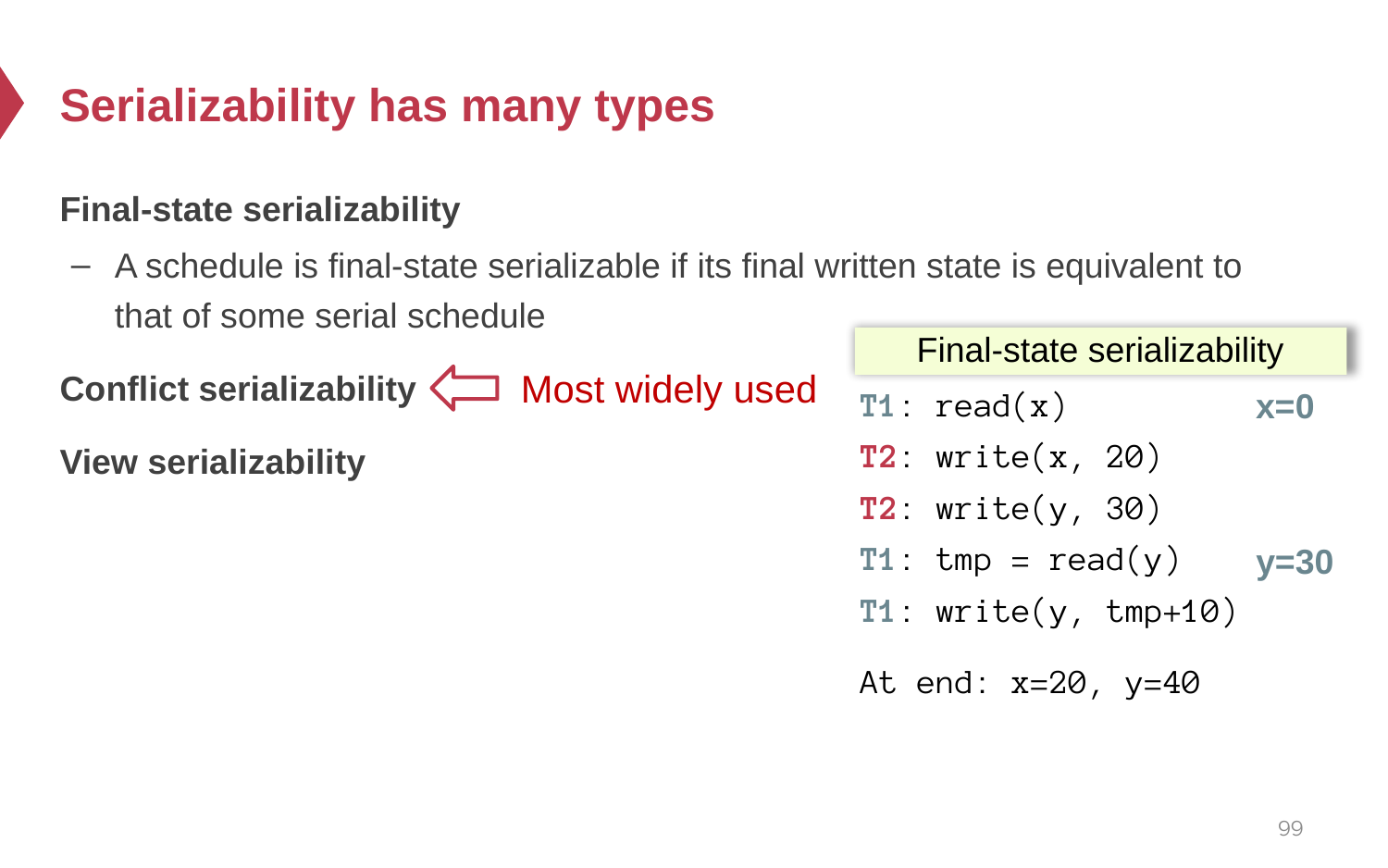

# Serializability has many types
Final-state serializability
A schedule is final-state serializable if its final written state is equivalent to that of some serial schedule
Conflict serializability
View serializability

Final-state serializability
Most widely used

x=0
T1: read(x)
T2: write(x, 20)
T2: write(y, 30)
T1: tmp = read(y)
T1: write(y, tmp+10)
At end: x=20, y=40
y=30
99